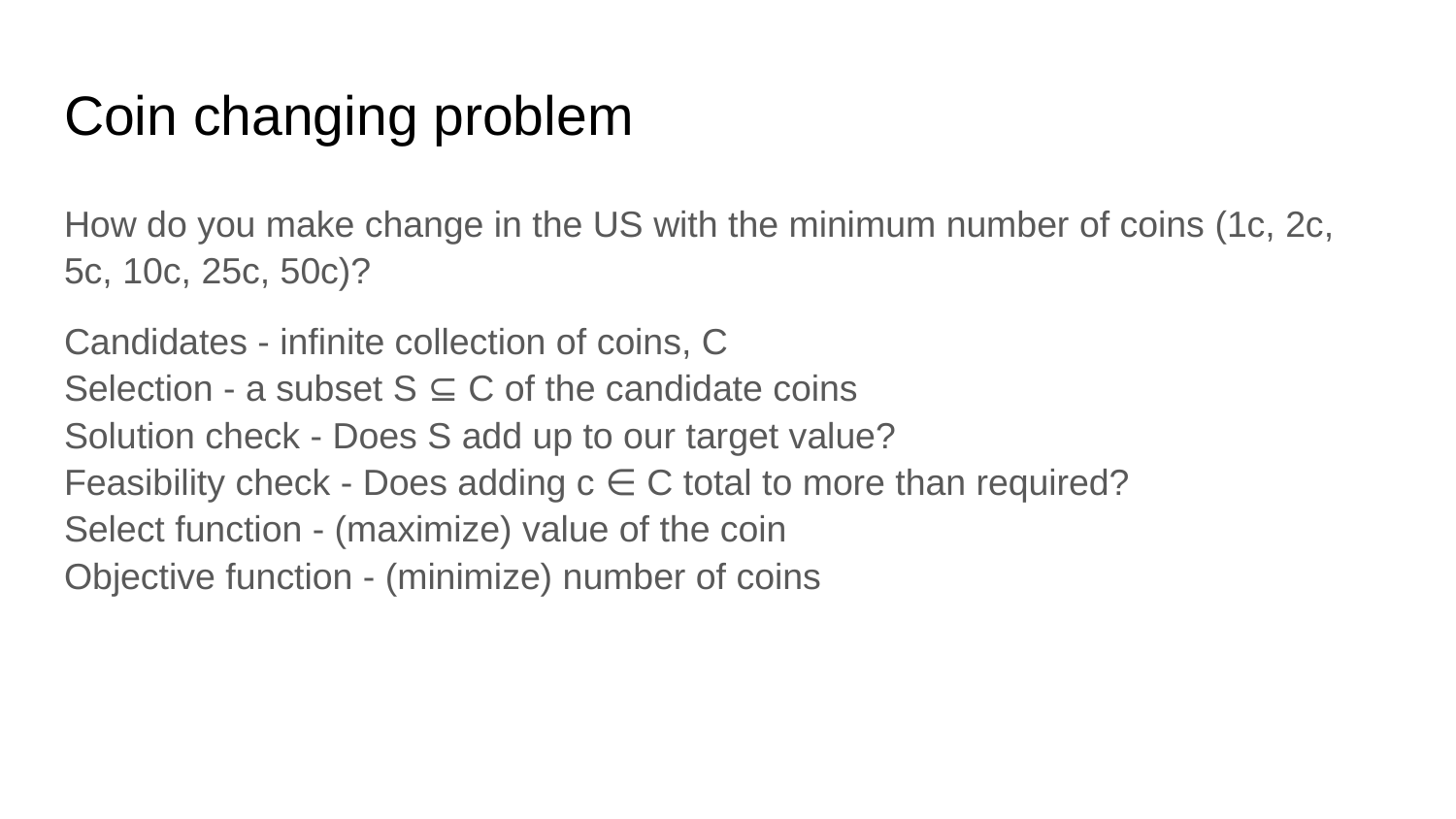

# Coin changing problem
How do you make change in the US with the minimum number of coins (1c, 2c, 5c, 10c, 25c, 50c)?
Candidates - infinite collection of coins, C
Selection - a subset S ⊆ C of the candidate coins
Solution check - Does S add up to our target value?
Feasibility check - Does adding c ∈ C total to more than required?
Select function - (maximize) value of the coin
Objective function - (minimize) number of coins